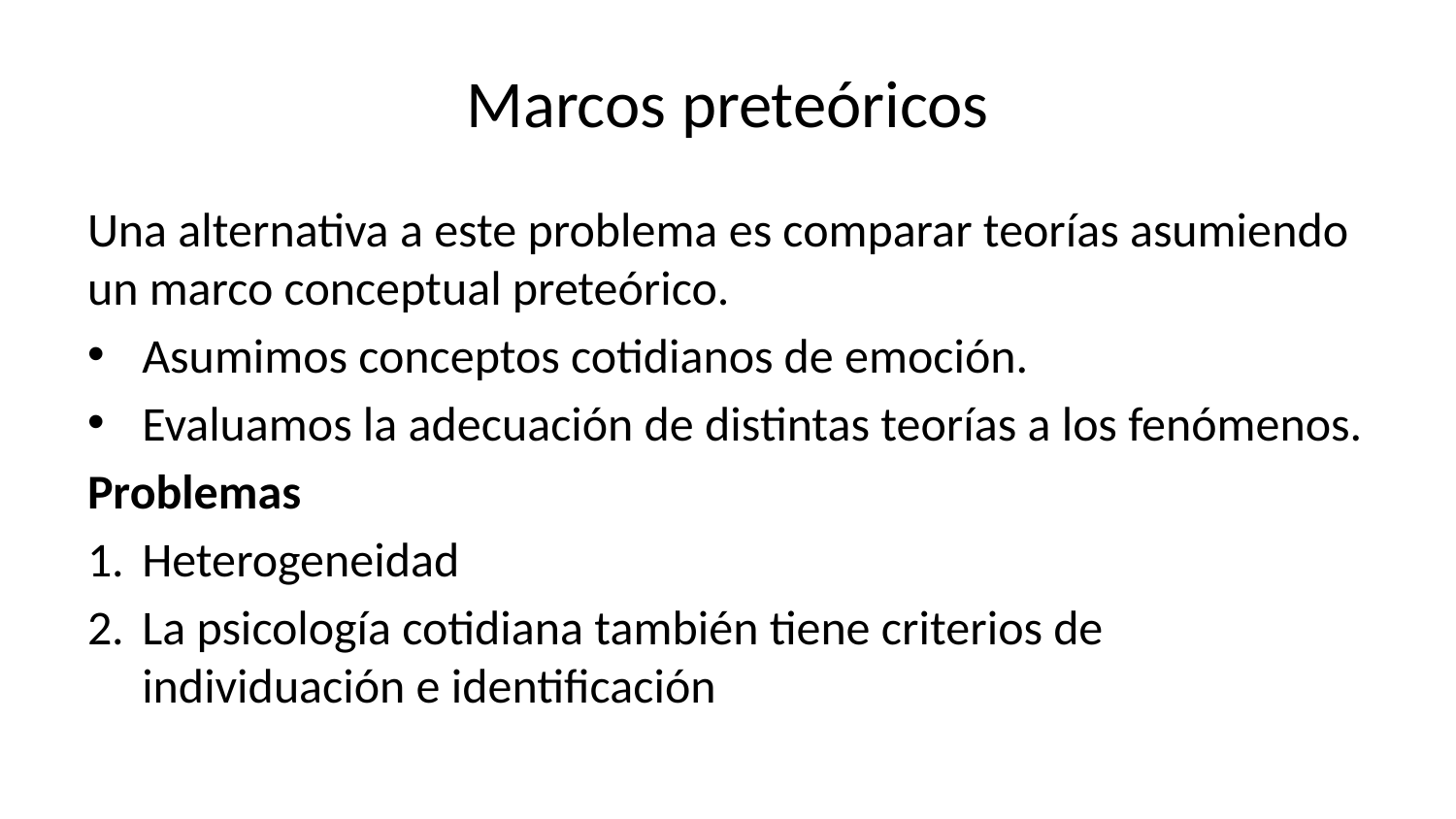

# Marcos preteóricos
Una alternativa a este problema es comparar teorías asumiendo un marco conceptual preteórico.
Asumimos conceptos cotidianos de emoción.
Evaluamos la adecuación de distintas teorías a los fenómenos.
Problemas
Heterogeneidad
La psicología cotidiana también tiene criterios de individuación e identificación